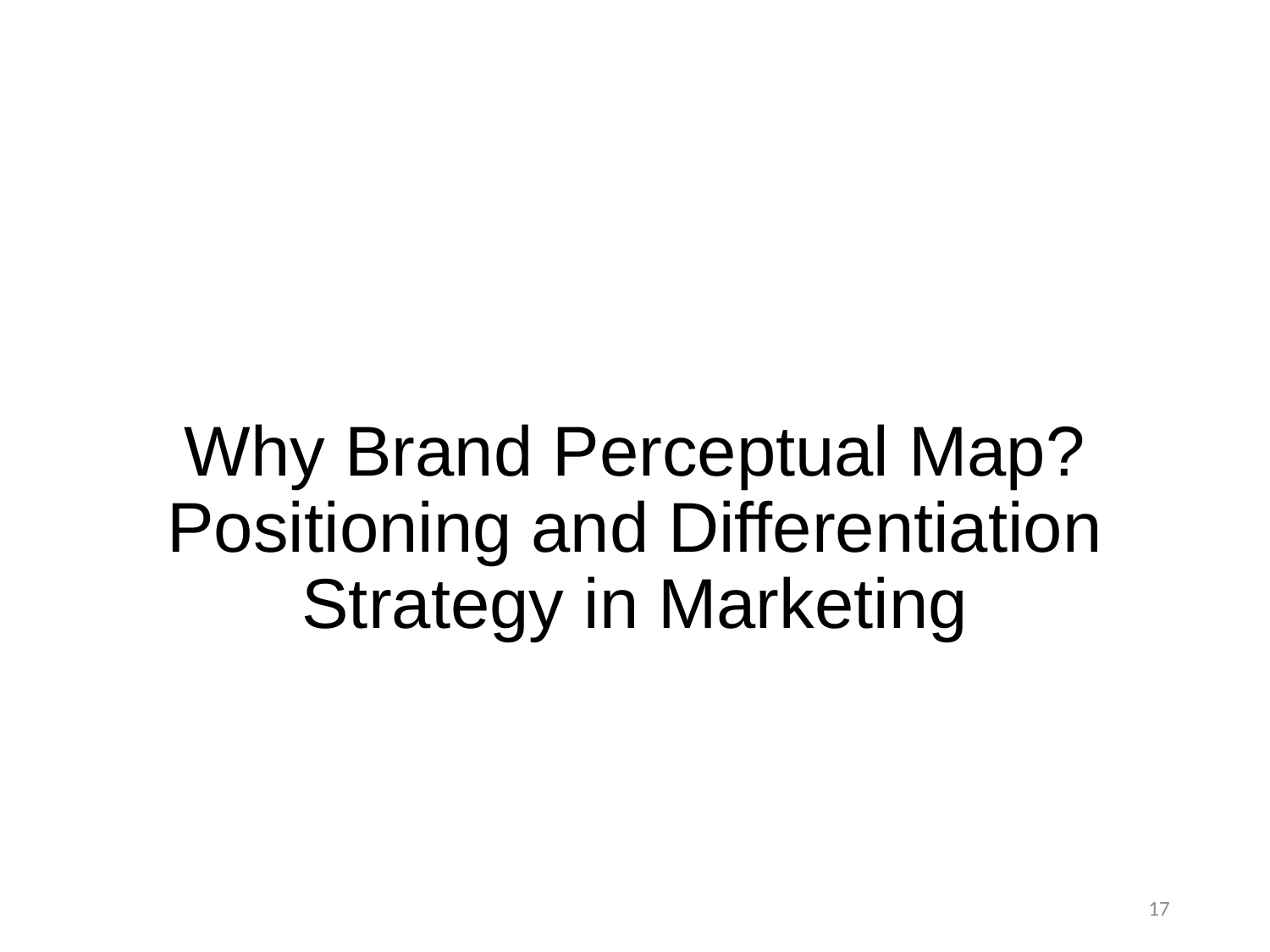

# Why Brand Perceptual Map? Positioning and Differentiation Strategy in Marketing
17